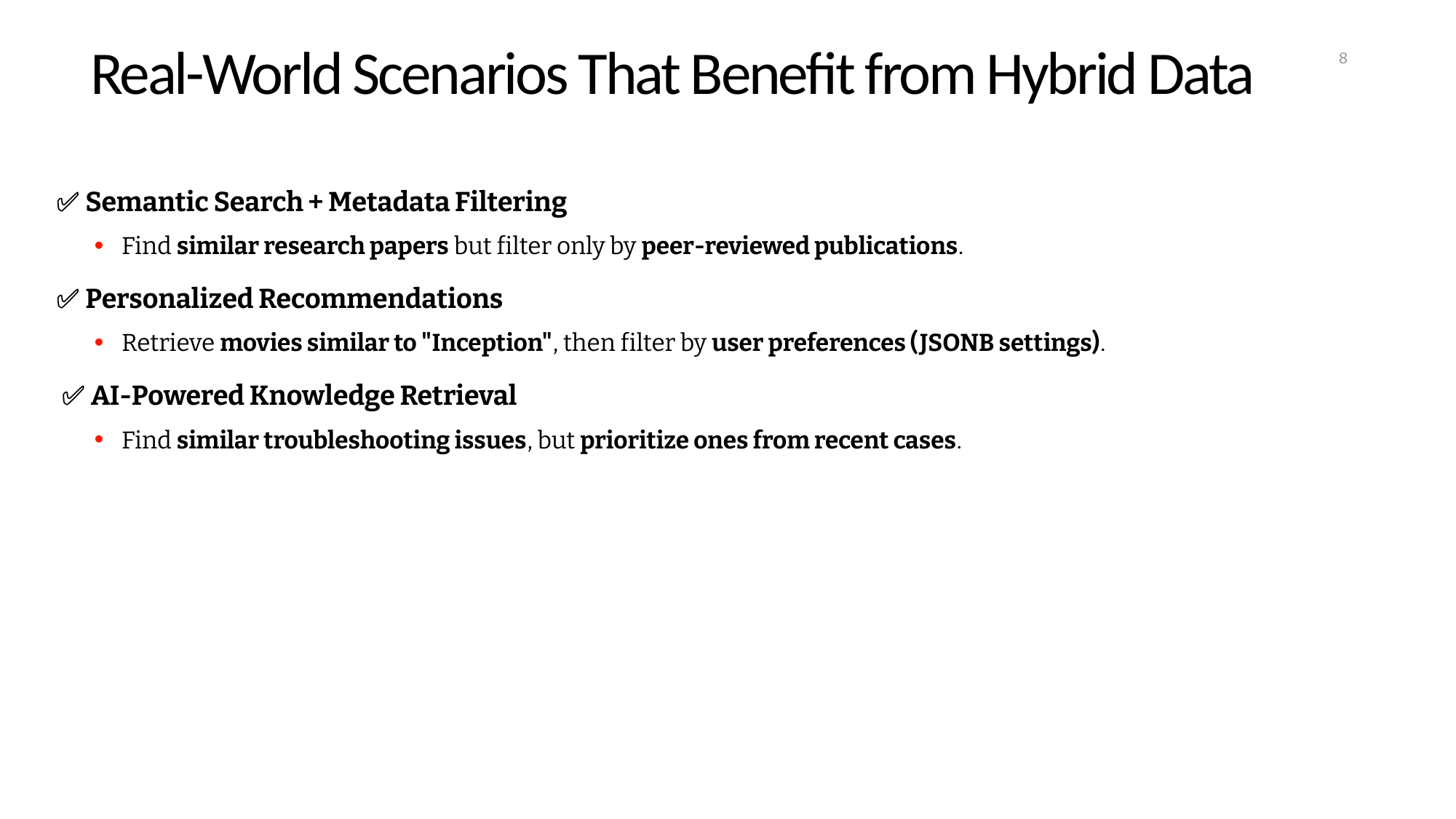

# Real-World Scenarios That Benefit from Hybrid Data
8
   ✅ Semantic Search + Metadata Filtering
Find similar research papers but filter only by peer-reviewed publications.
   ✅ Personalized Recommendations
Retrieve movies similar to "Inception", then filter by user preferences (JSONB settings).
    ✅ AI-Powered Knowledge Retrieval
Find similar troubleshooting issues, but prioritize ones from recent cases.